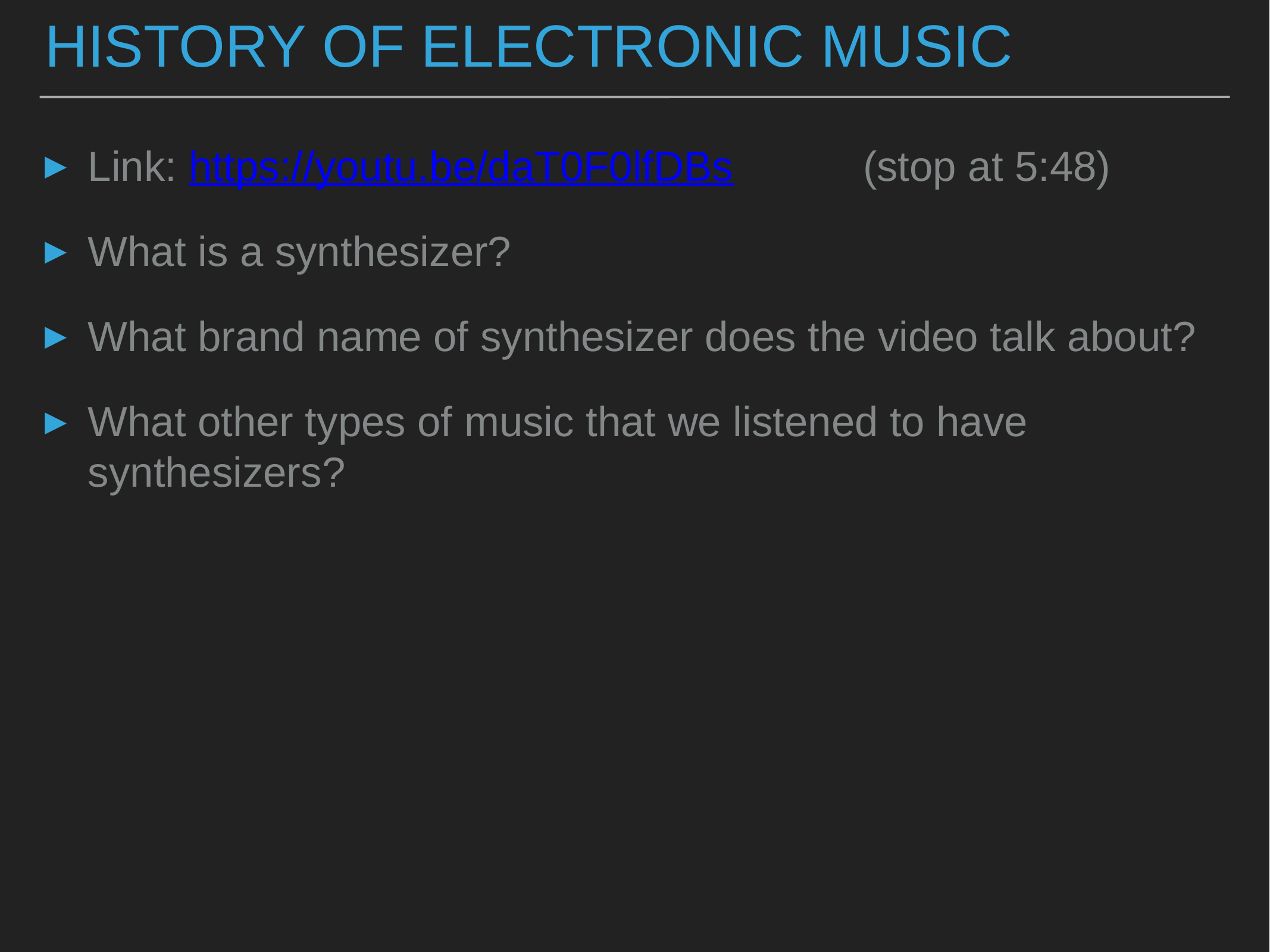

# History of electronic music
Link: https://youtu.be/daT0F0lfDBs           (stop at 5:48)
What is a synthesizer?
What brand name of synthesizer does the video talk about?
What other types of music that we listened to have synthesizers?